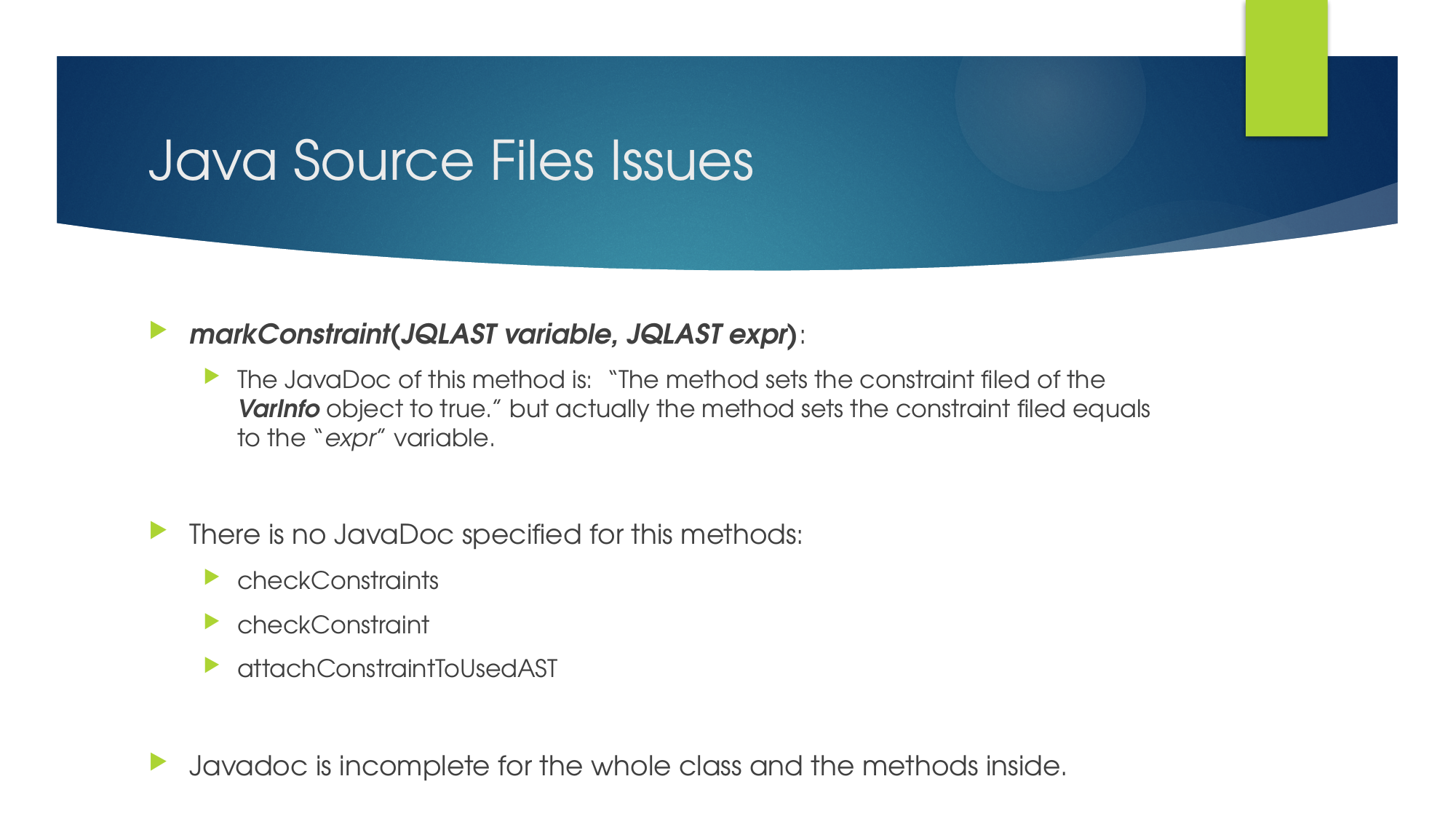

# Java Source Files Issues
markConstraint(JQLAST variable, JQLAST expr):
The JavaDoc of this method is:  “The method sets the constraint filed of the VarInfo object to true.” but actually the method sets the constraint filed equals to the “expr” variable.

There is no JavaDoc specified for this methods:
checkConstraints
checkConstraint
attachConstraintToUsedAST

Javadoc is incomplete for the whole class and the methods inside.